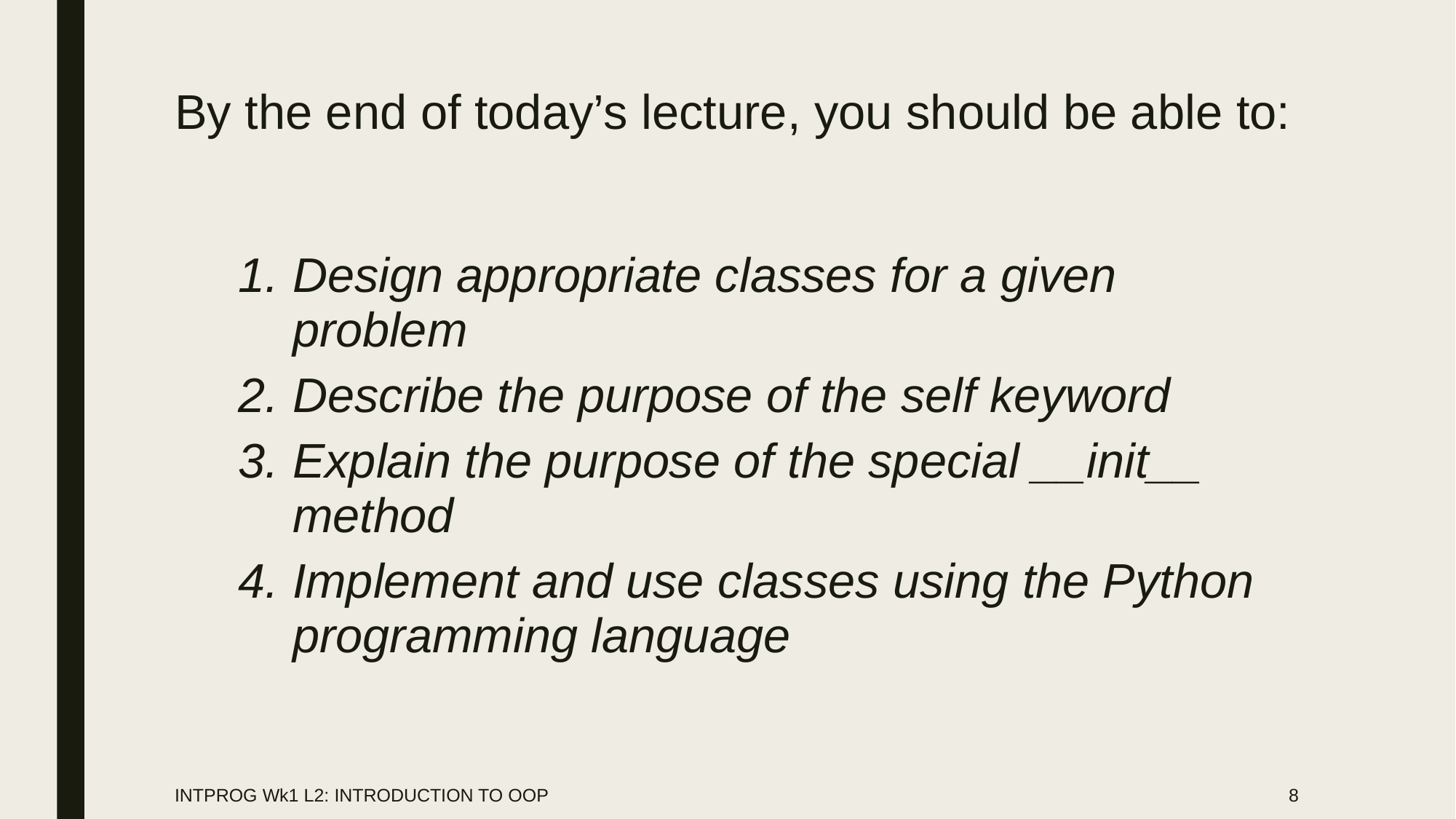

# By the end of today’s lecture, you should be able to:
Design appropriate classes for a given problem
Describe the purpose of the self keyword
Explain the purpose of the special __init__ method
Implement and use classes using the Python programming language
INTPROG Wk1 L2: INTRODUCTION TO OOP
8